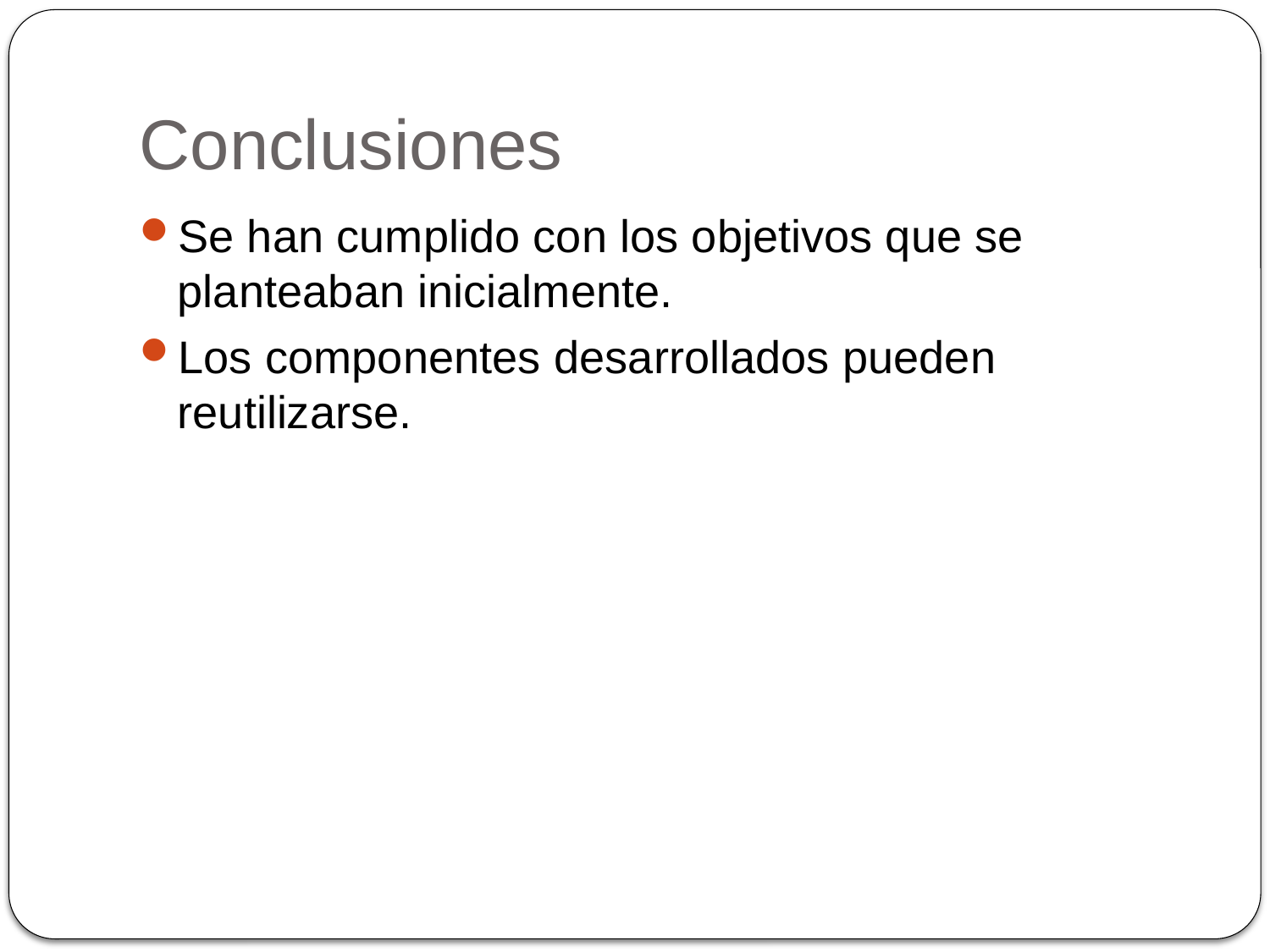

# Conclusiones
Se han cumplido con los objetivos que se planteaban inicialmente.
Los componentes desarrollados pueden reutilizarse.